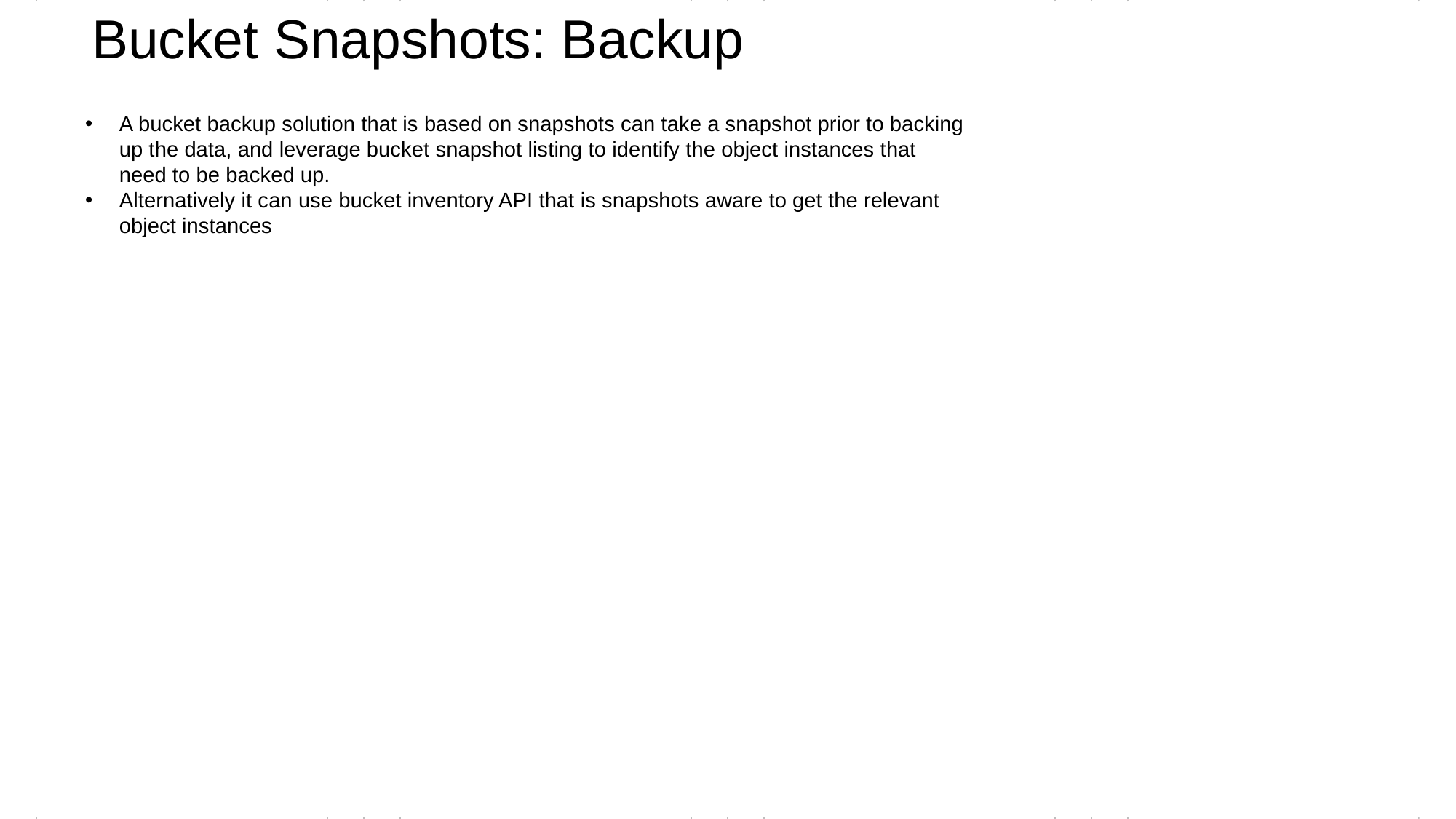

# Bucket Snapshots: Backup
A bucket backup solution that is based on snapshots can take a snapshot prior to backing up the data, and leverage bucket snapshot listing to identify the object instances that need to be backed up.
Alternatively it can use bucket inventory API that is snapshots aware to get the relevant object instances